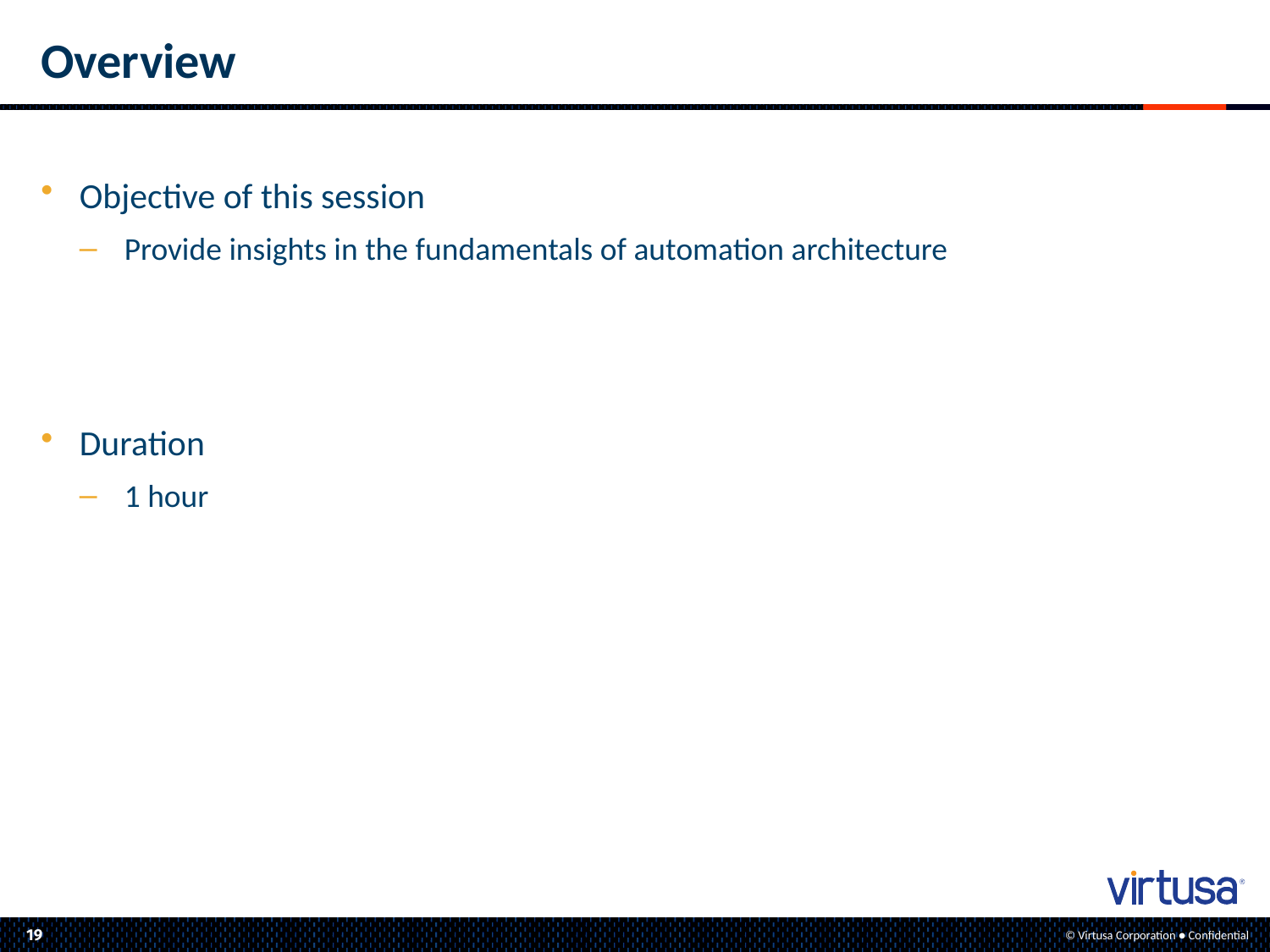

# Overview
Objective of this session
Provide insights in the fundamentals of automation architecture

Duration
1 hour